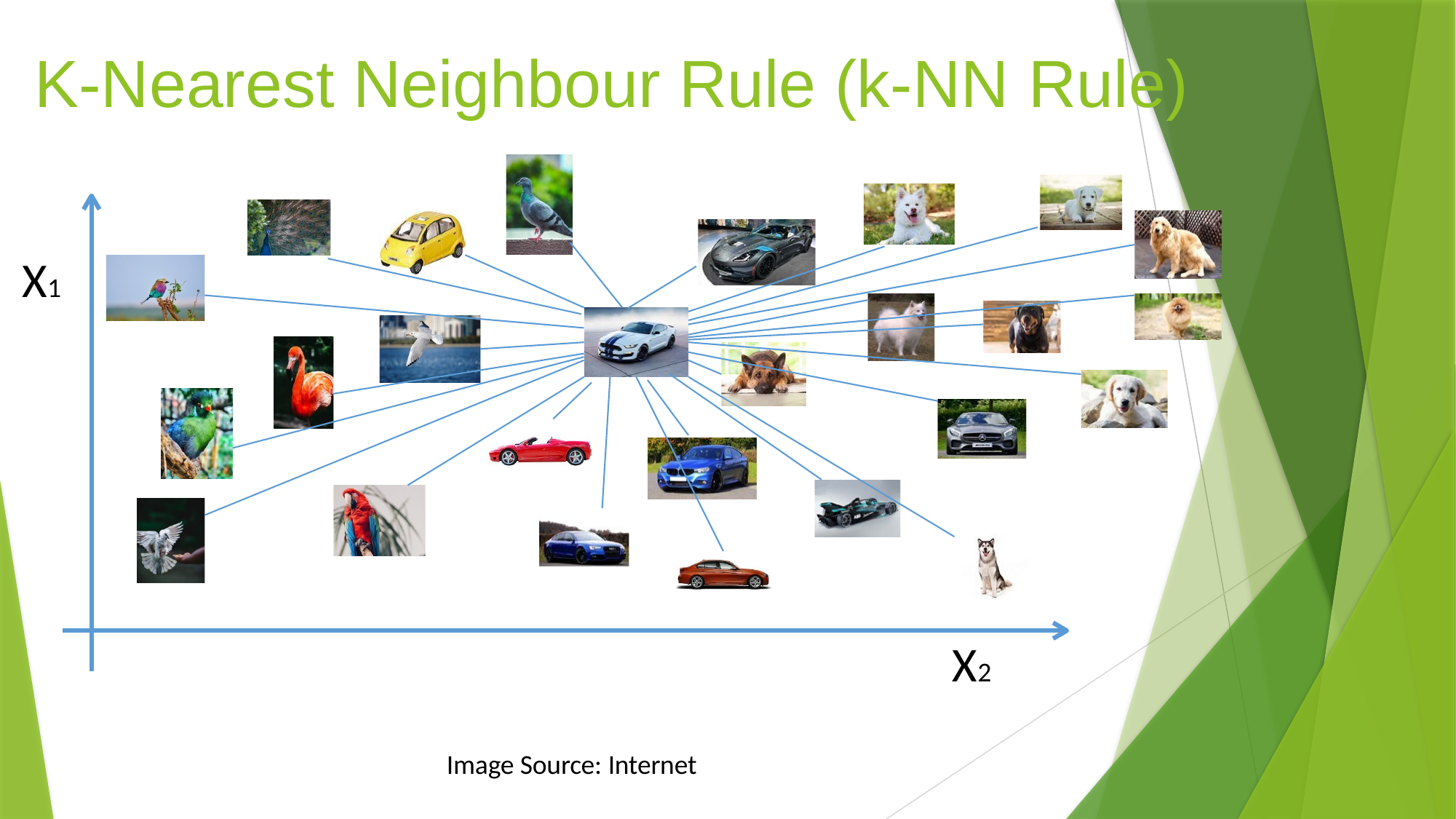

# K-Nearest Neighbour Rule (k-NN Rule)

X1
X2
Image Source: Internet